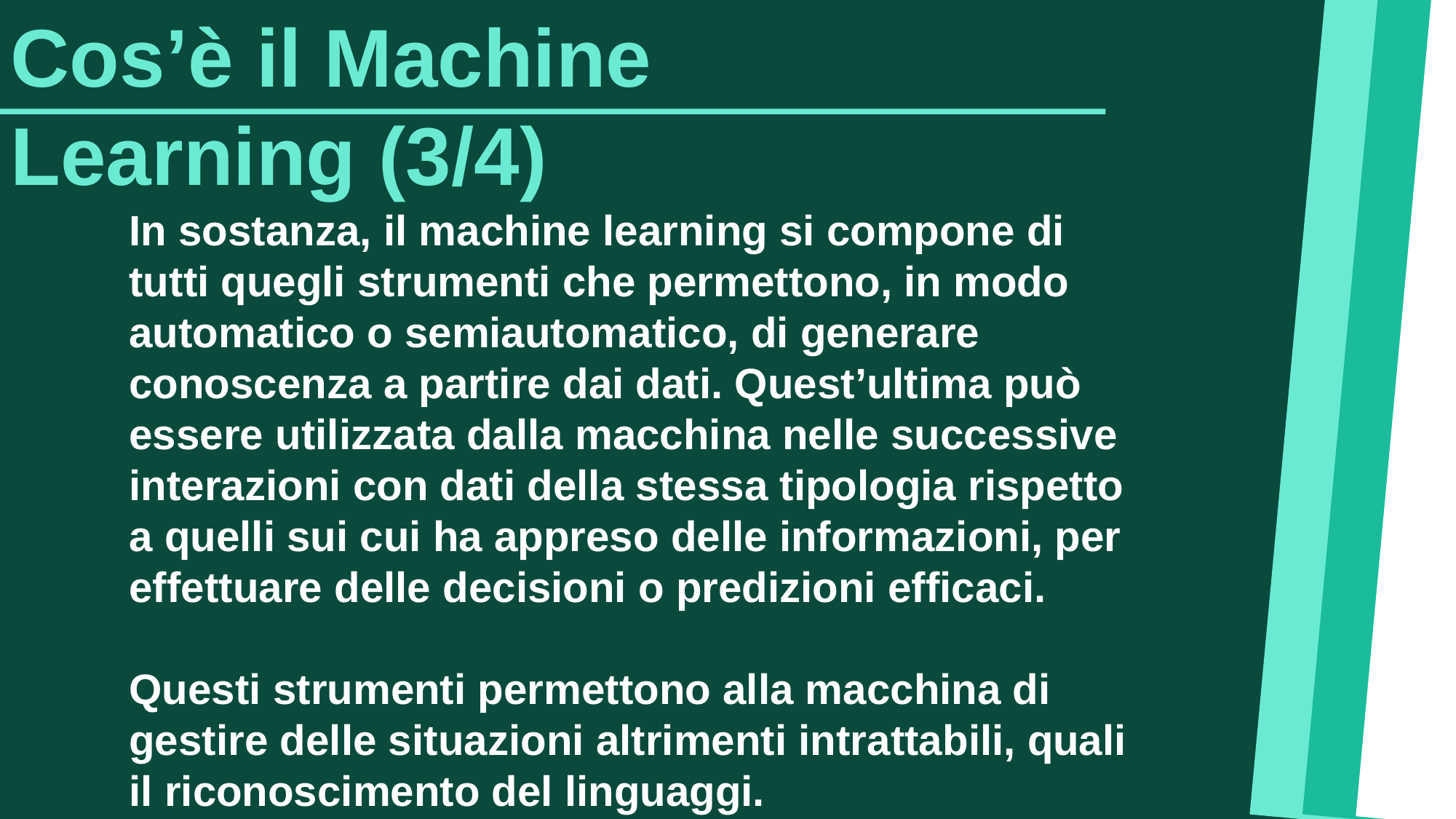

Cos’è il Machine Learning (3/4)

In sostanza, il machine learning si compone di tutti quegli strumenti che permettono, in modo automatico o semiautomatico, di generare conoscenza a partire dai dati. Quest’ultima può essere utilizzata dalla macchina nelle successive interazioni con dati della stessa tipologia rispetto a quelli sui cui ha appreso delle informazioni, per effettuare delle decisioni o predizioni efficaci.
Questi strumenti permettono alla macchina di gestire delle situazioni altrimenti intrattabili, quali il riconoscimento del linguaggi.